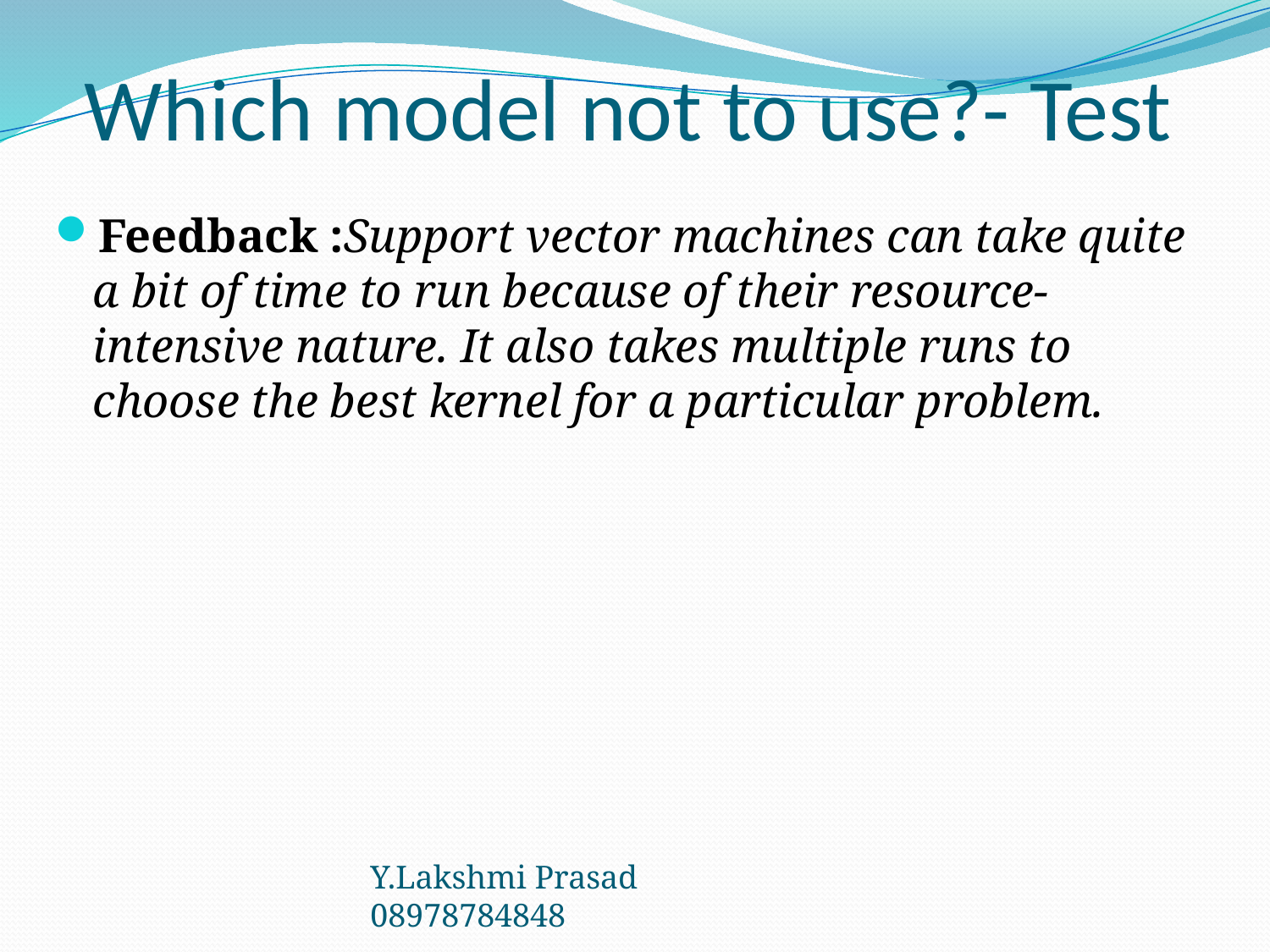

# Which model not to use?- Test
Feedback :Support vector machines can take quite a bit of time to run because of their resource-intensive nature. It also takes multiple runs to choose the best kernel for a particular problem.
Y.Lakshmi Prasad 08978784848